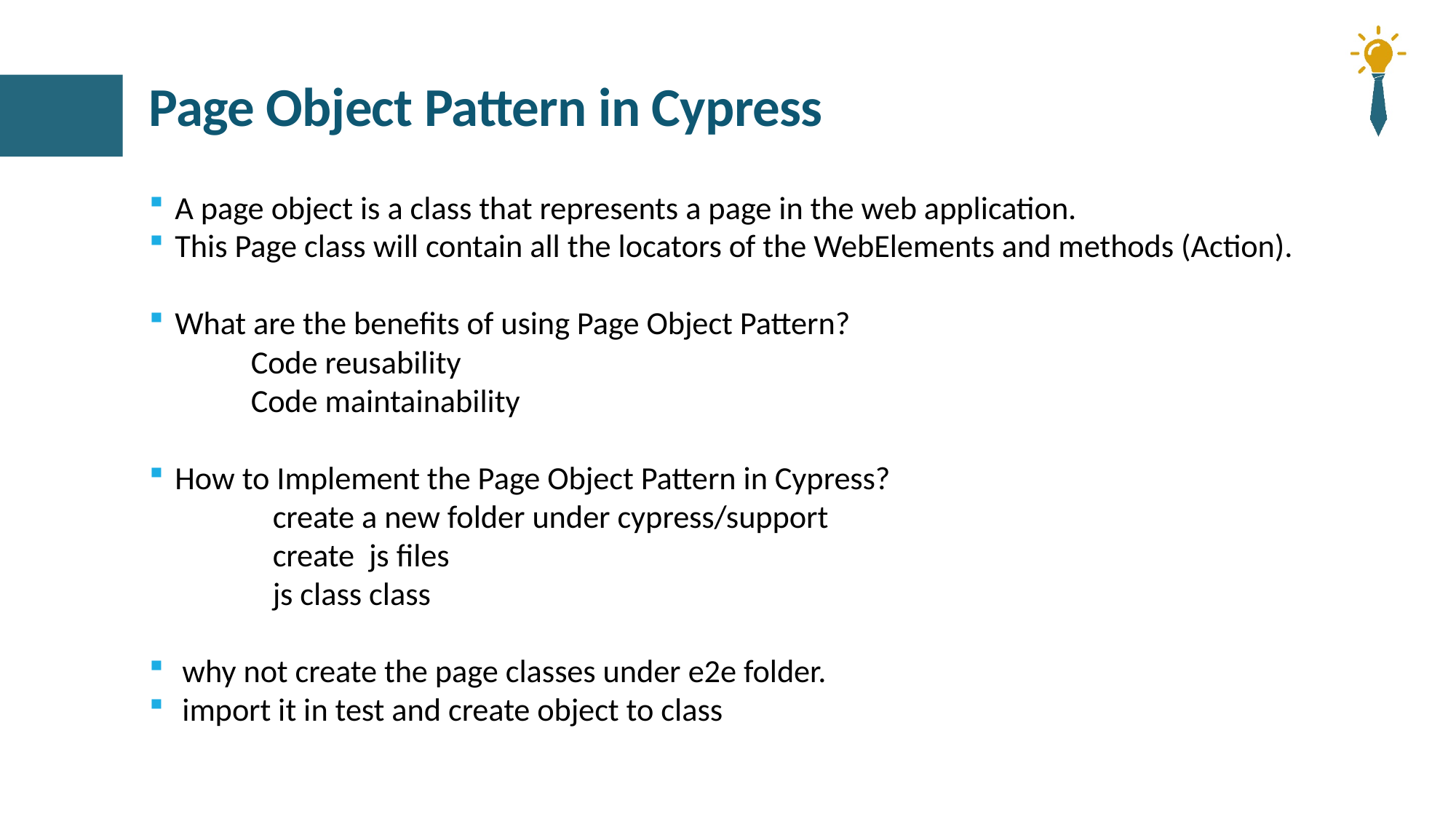

# Page Object Pattern in Cypress
A page object is a class that represents a page in the web application.
This Page class will contain all the locators of the WebElements and methods (Action).

What are the benefits of using Page Object Pattern?
              Code reusability
              Code maintainability

How to Implement the Page Object Pattern in Cypress?
                 create a new folder under cypress/support
                 create  js files
                 js class class

 why not create the page classes under e2e folder.
 import it in test and create object to class